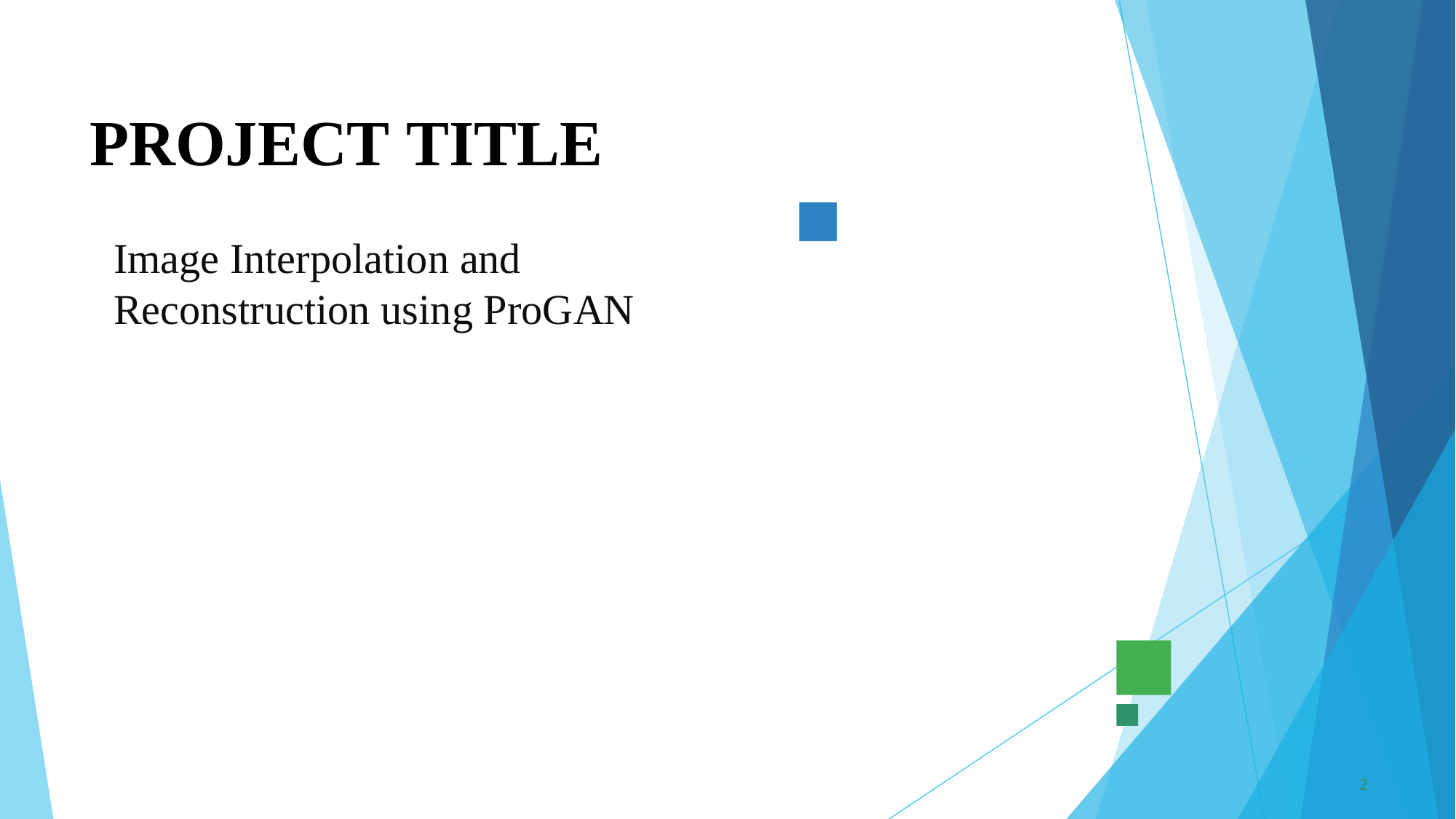

# PROJECT TITLE

Image Interpolation and Reconstruction using ProGAN

2